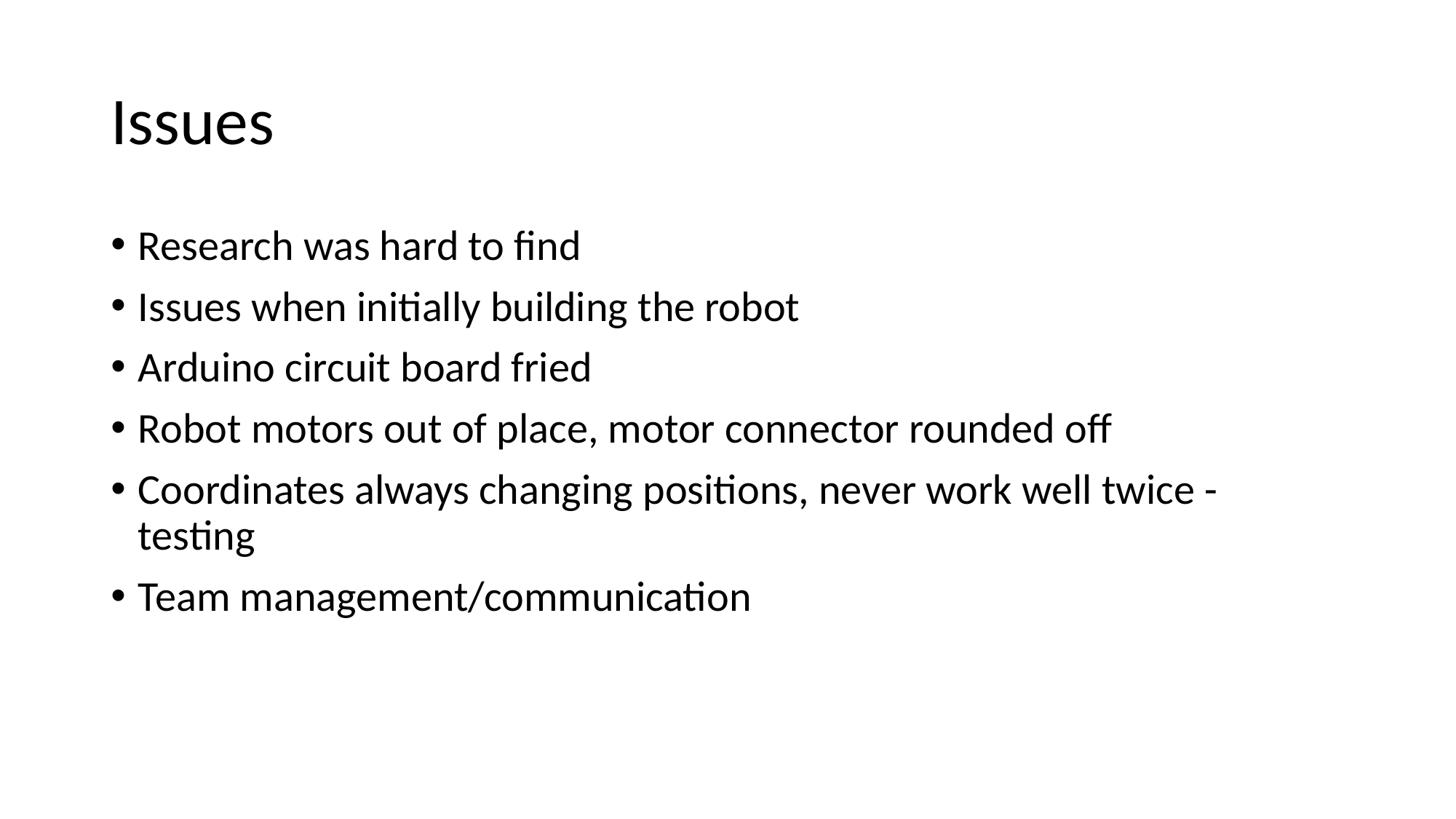

# Issues
Research was hard to find
Issues when initially building the robot
Arduino circuit board fried
Robot motors out of place, motor connector rounded off
Coordinates always changing positions, never work well twice - testing
Team management/communication